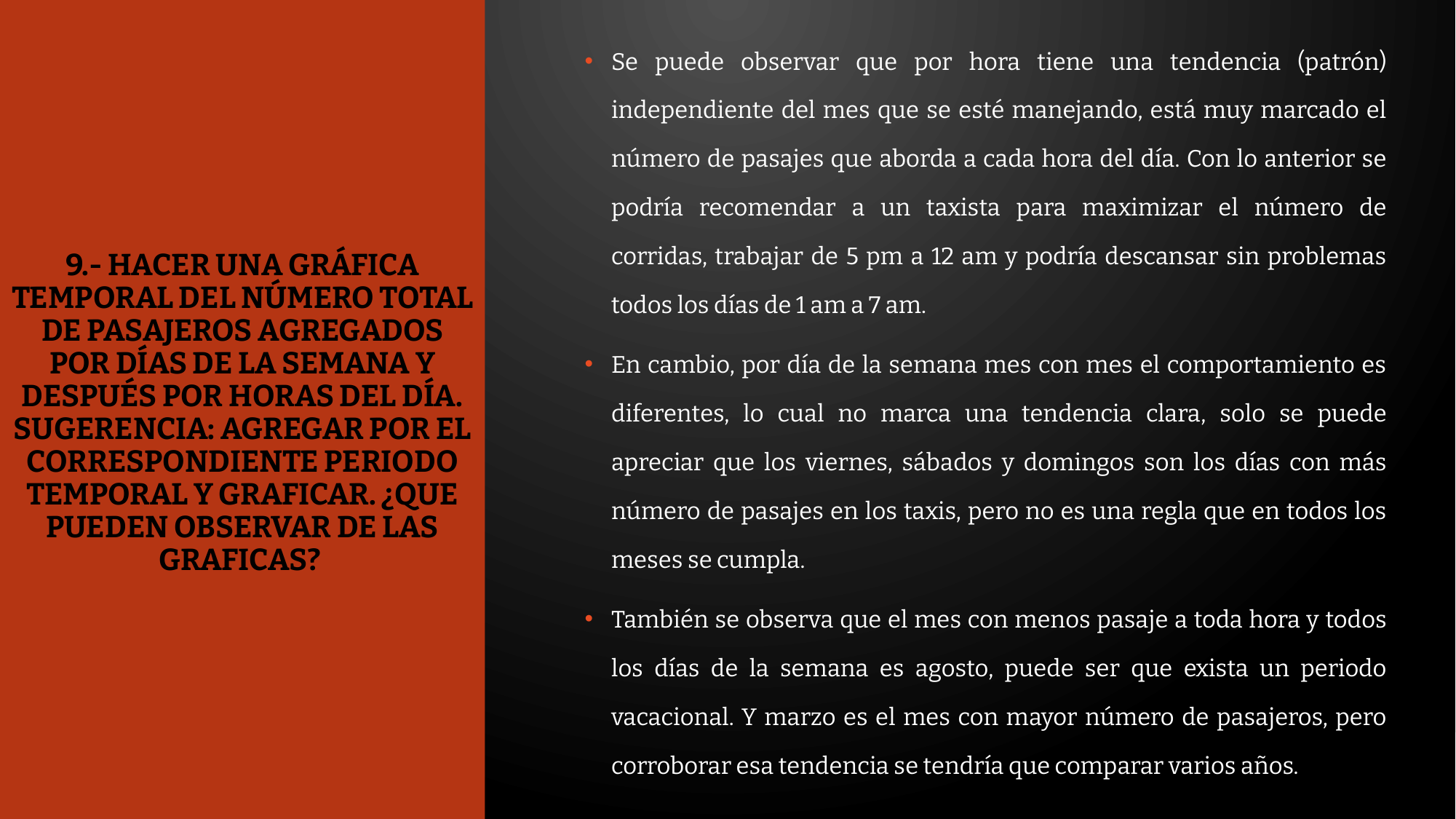

Se puede observar que por hora tiene una tendencia (patrón) independiente del mes que se esté manejando, está muy marcado el número de pasajes que aborda a cada hora del día. Con lo anterior se podría recomendar a un taxista para maximizar el número de corridas, trabajar de 5 pm a 12 am y podría descansar sin problemas todos los días de 1 am a 7 am.
En cambio, por día de la semana mes con mes el comportamiento es diferentes, lo cual no marca una tendencia clara, solo se puede apreciar que los viernes, sábados y domingos son los días con más número de pasajes en los taxis, pero no es una regla que en todos los meses se cumpla.
También se observa que el mes con menos pasaje a toda hora y todos los días de la semana es agosto, puede ser que exista un periodo vacacional. Y marzo es el mes con mayor número de pasajeros, pero corroborar esa tendencia se tendría que comparar varios años.
# 9.- Hacer una gráfica temporal del número total de pasajeros agregados por días de la semana y después por horas del día. Sugerencia: agregar por el correspondiente periodo temporal y graficar. ¿Que pueden observar de las graficas?